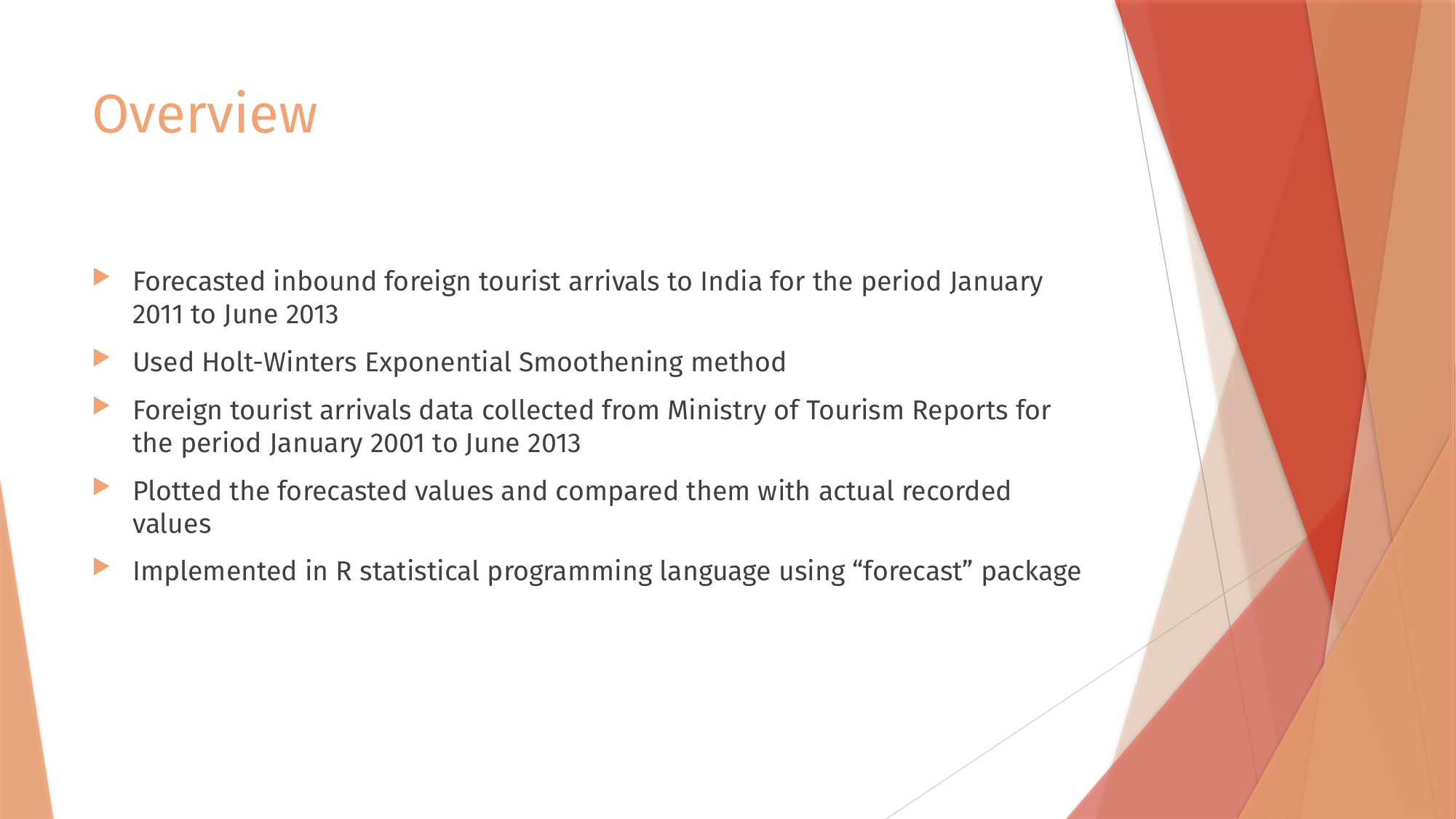

# Overview
Forecasted inbound foreign tourist arrivals to India for the period January 2011 to June 2013
Used Holt-Winters Exponential Smoothening method
Foreign tourist arrivals data collected from Ministry of Tourism Reports for the period January 2001 to June 2013
Plotted the forecasted values and compared them with actual recorded values
Implemented in R statistical programming language using “forecast” package